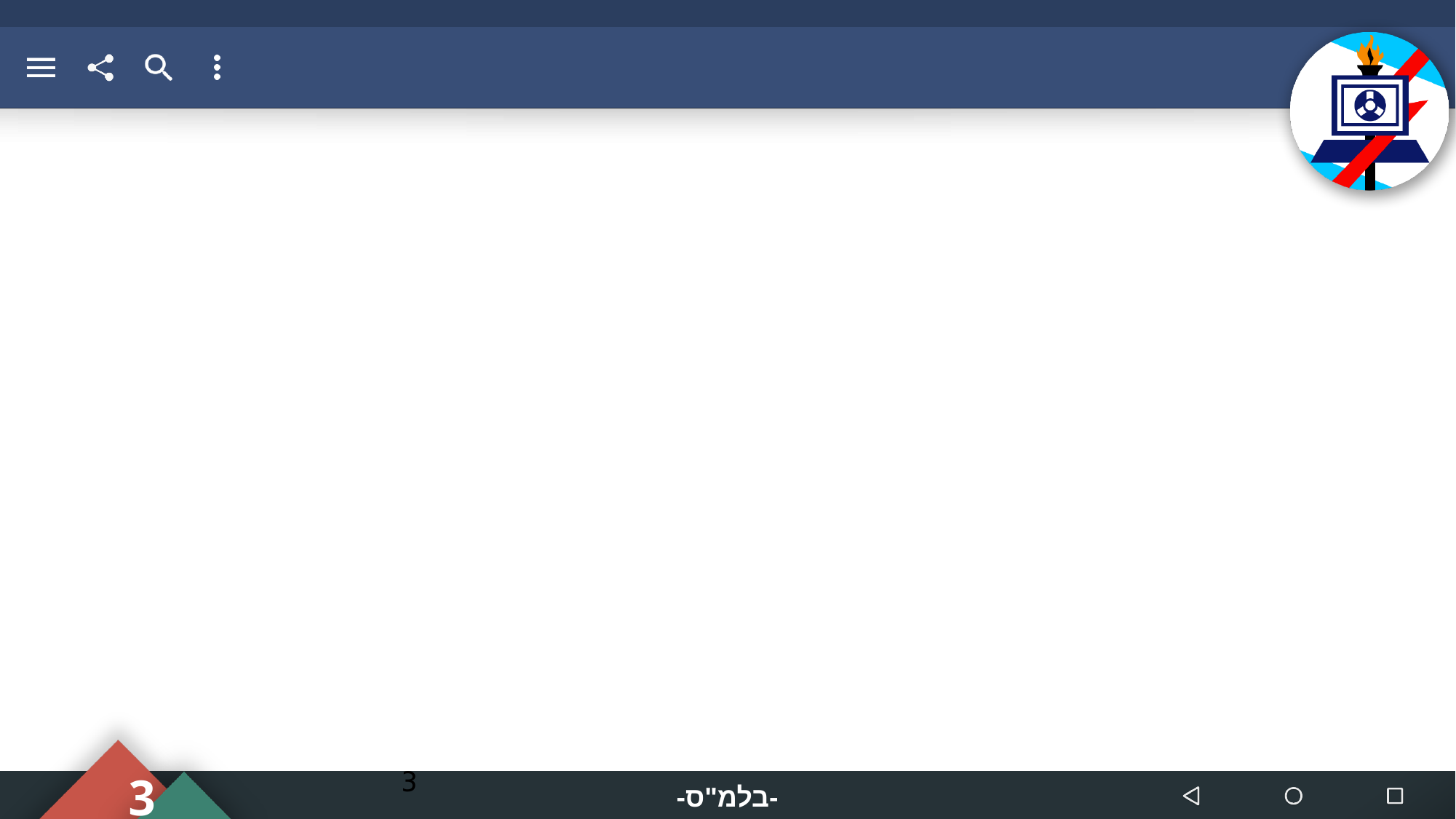

# Introduction to Linux
Chapter 1
3